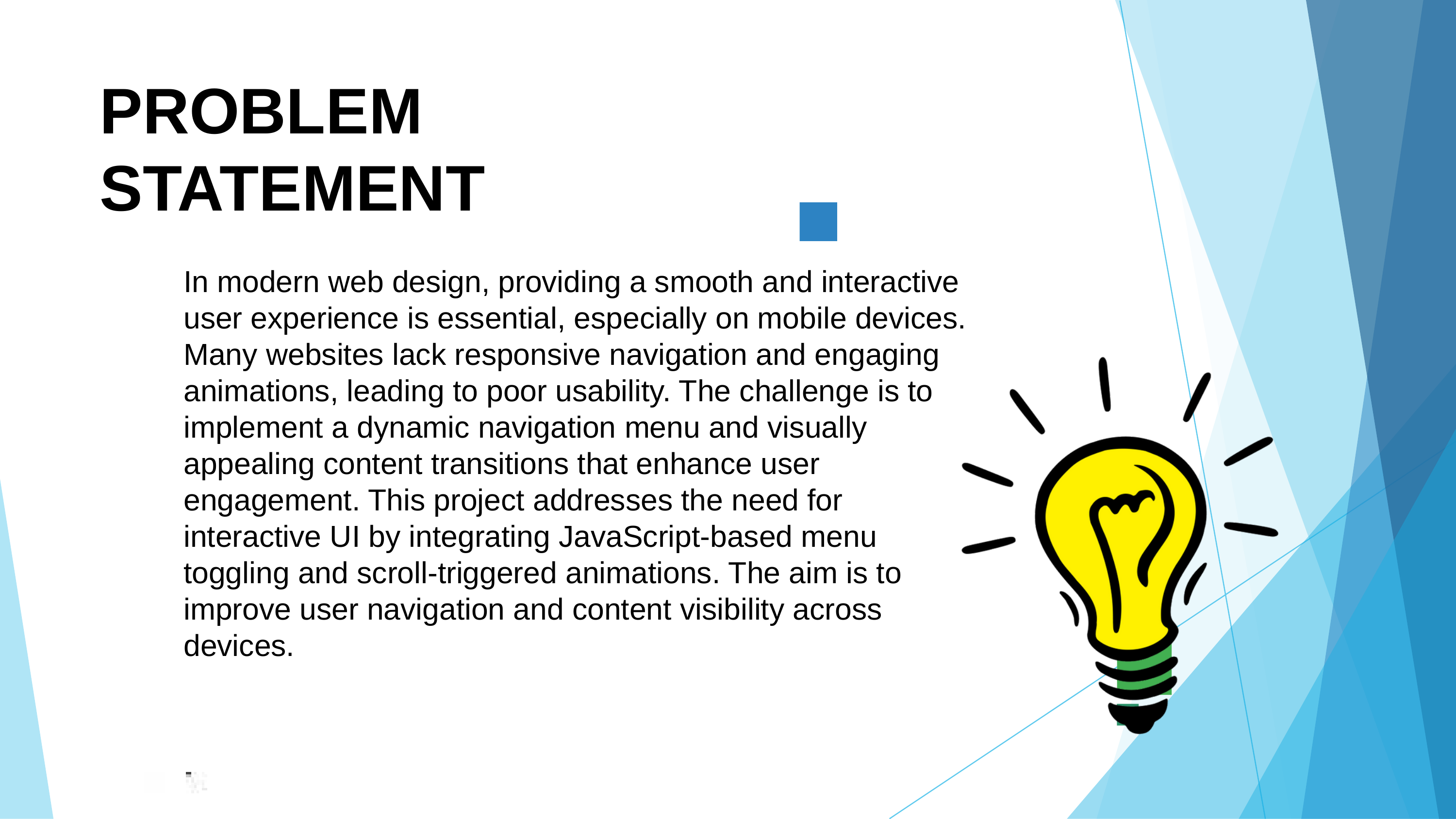

PROBLEM	STATEMENT

In modern web design, providing a smooth and interactive user experience is essential, especially on mobile devices. Many websites lack responsive navigation and engaging animations, leading to poor usability. The challenge is to implement a dynamic navigation menu and visually appealing content transitions that enhance user engagement. This project addresses the need for interactive UI by integrating JavaScript-based menu toggling and scroll-triggered animations. The aim is to improve user navigation and content visibility across devices.